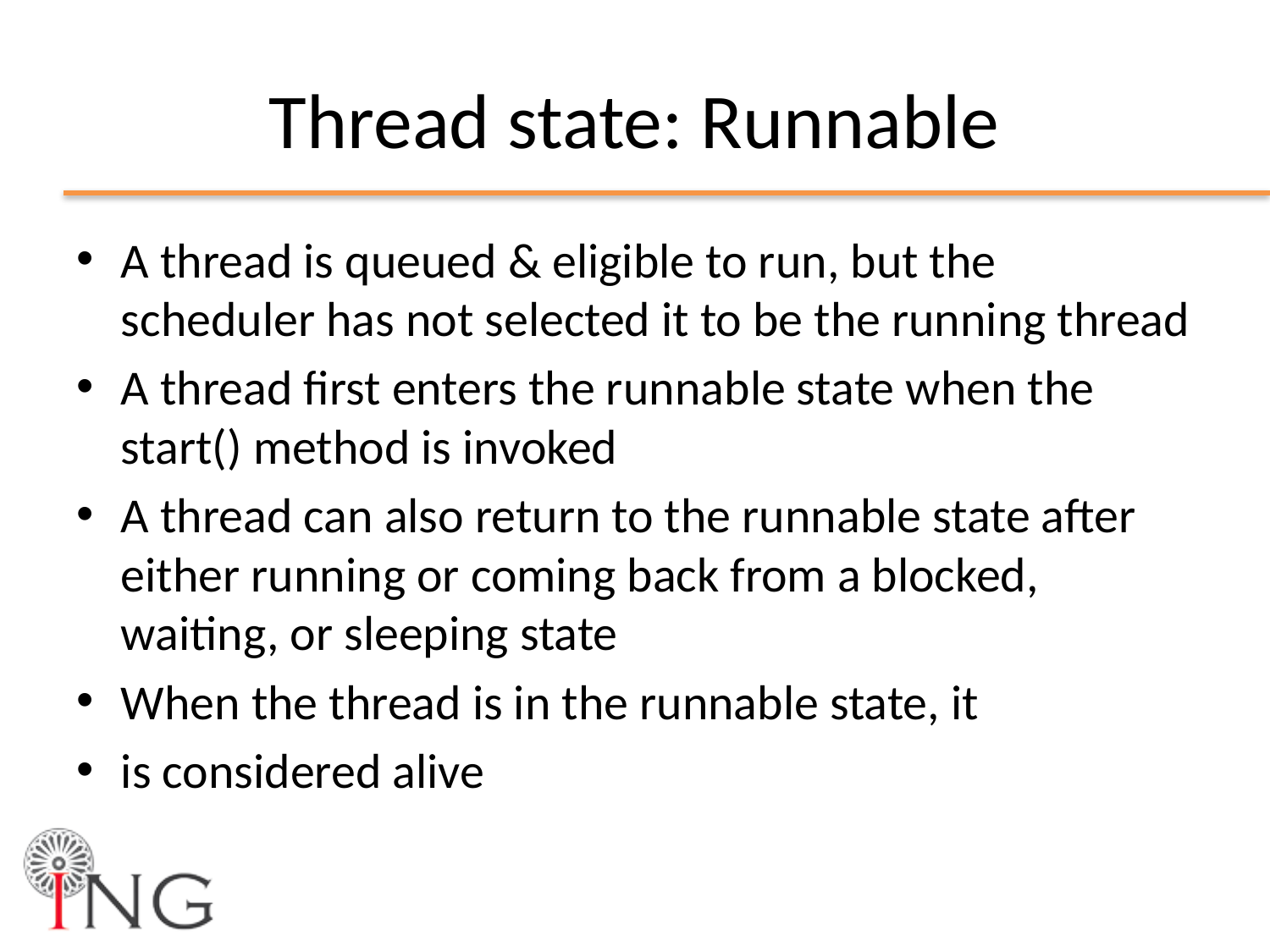

# Thread state: Runnable
A thread is queued & eligible to run, but the scheduler has not selected it to be the running thread
A thread first enters the runnable state when the start() method is invoked
A thread can also return to the runnable state after either running or coming back from a blocked, waiting, or sleeping state
When the thread is in the runnable state, it
is considered alive